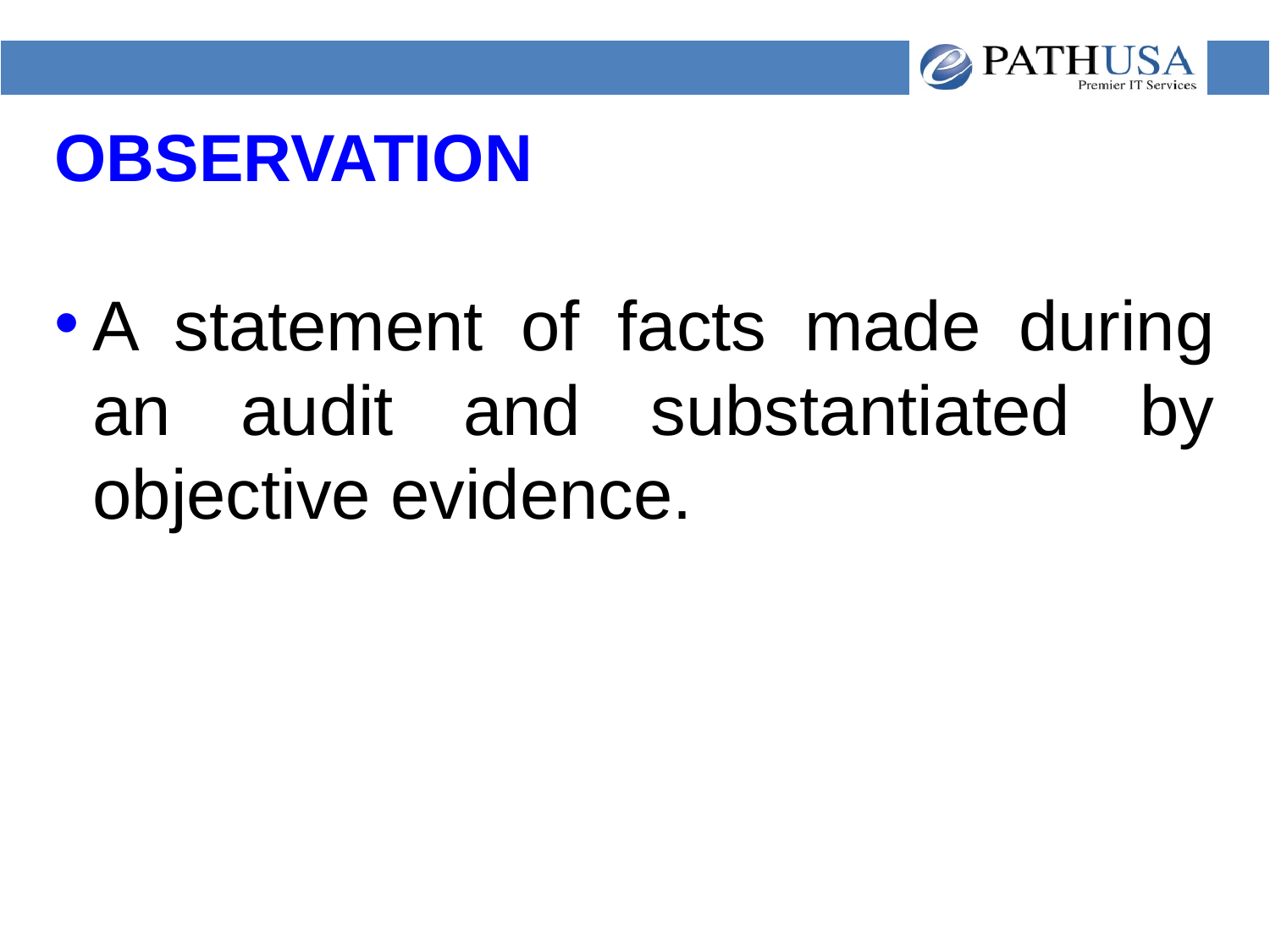

# OBSERVATION

A statement of facts made during an audit and substantiated by objective evidence.